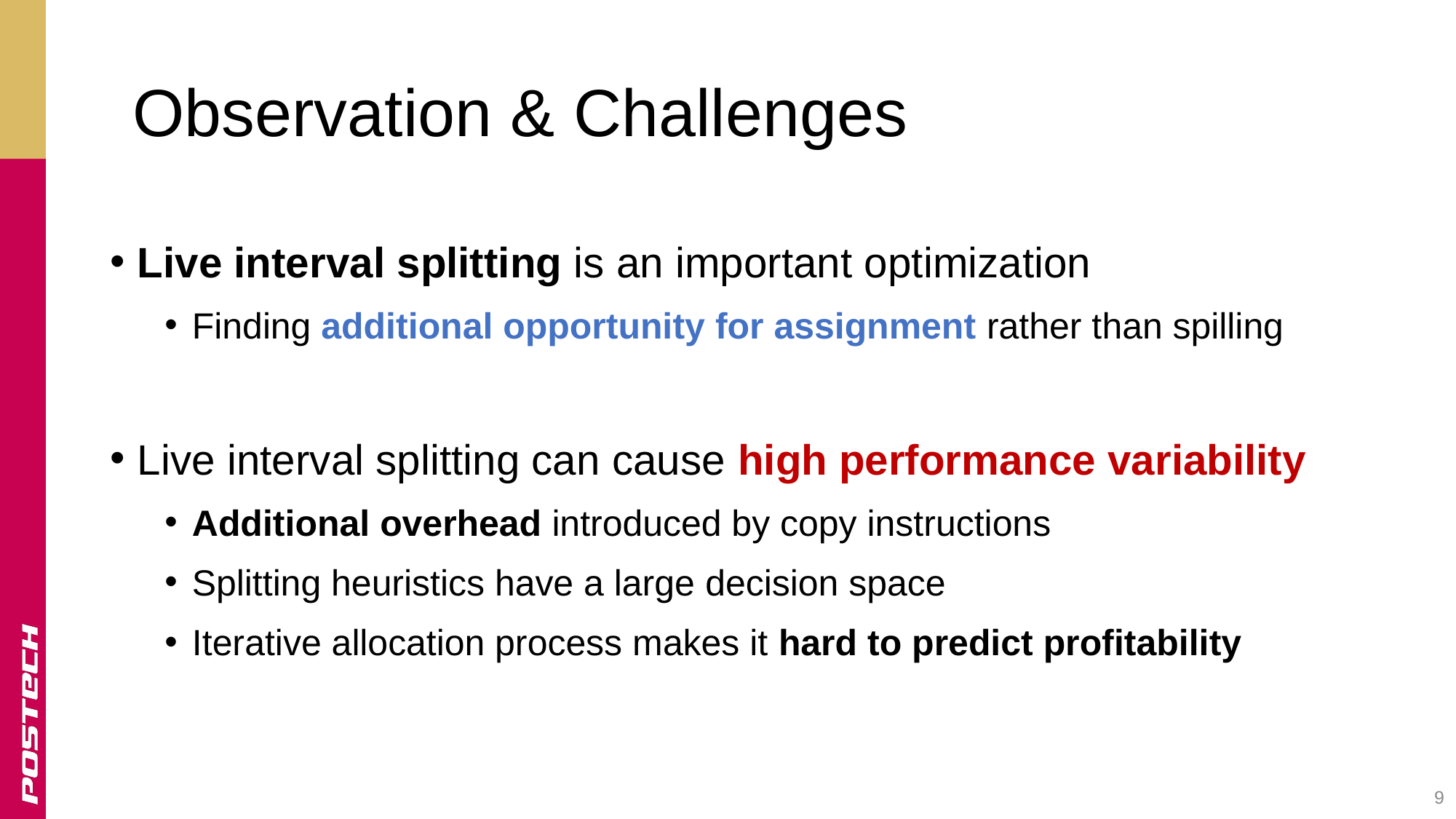

# Observation & Challenges
Live interval splitting is an important optimization
Finding additional opportunity for assignment rather than spilling

Live interval splitting can cause high performance variability
Additional overhead introduced by copy instructions
Splitting heuristics have a large decision space
Iterative allocation process makes it hard to predict profitability

9